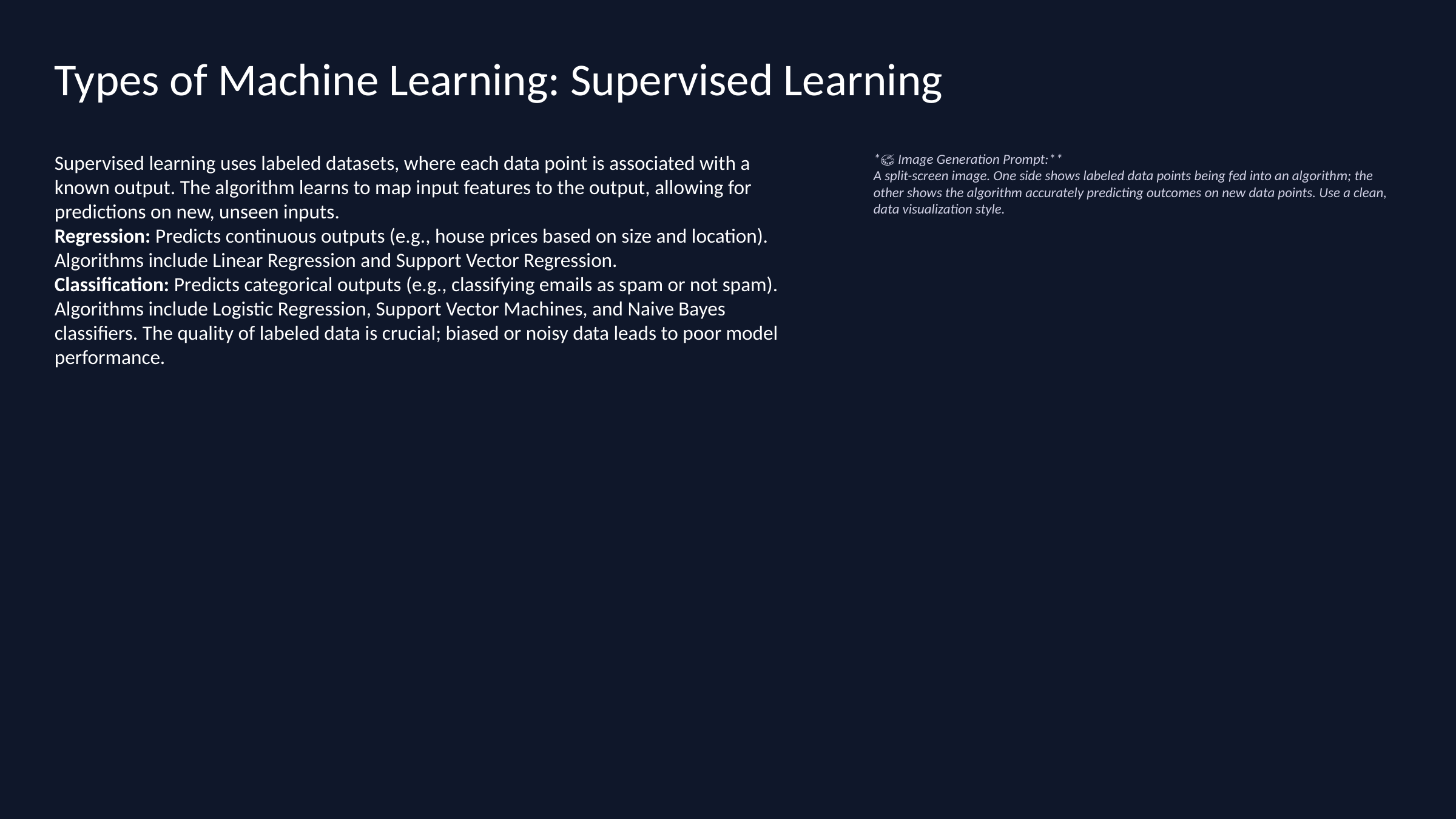

Types of Machine Learning: Supervised Learning

Supervised learning uses labeled datasets, where each data point is associated with a known output. The algorithm learns to map input features to the output, allowing for predictions on new, unseen inputs.
Regression: Predicts continuous outputs (e.g., house prices based on size and location).  Algorithms include Linear Regression and Support Vector Regression.
Classification: Predicts categorical outputs (e.g., classifying emails as spam or not spam). Algorithms include Logistic Regression, Support Vector Machines, and Naive Bayes classifiers. The quality of labeled data is crucial; biased or noisy data leads to poor model performance.

*🎨 Image Generation Prompt:**
A split-screen image. One side shows labeled data points being fed into an algorithm; the other shows the algorithm accurately predicting outcomes on new data points. Use a clean, data visualization style.